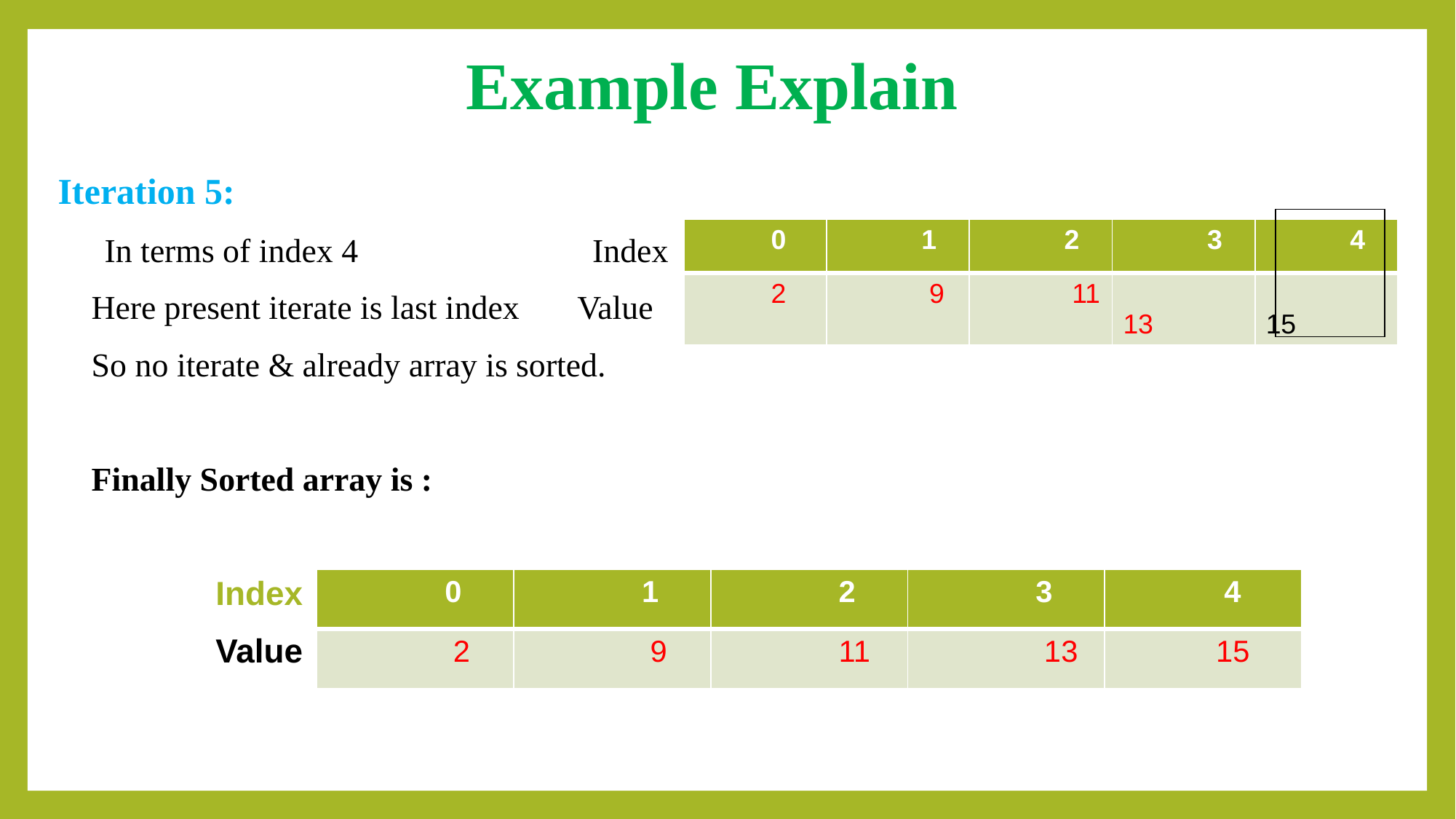

# Example Explain
Iteration 5:
     In terms of index 4                            Index
    Here present iterate is last index       Value
    So no iterate & already array is sorted.

    Finally Sorted array is :

                 Index
                 Value
|  |
| --- |
| 0 | 1 | 2 | 3 | 4 |
| --- | --- | --- | --- | --- |
| 2 | 9 | 11 | 13 | 15 |
| 0 | 1 | 2 | 3 | 4 |
| --- | --- | --- | --- | --- |
| 2 | 9 | 11 | 13 | 15 |